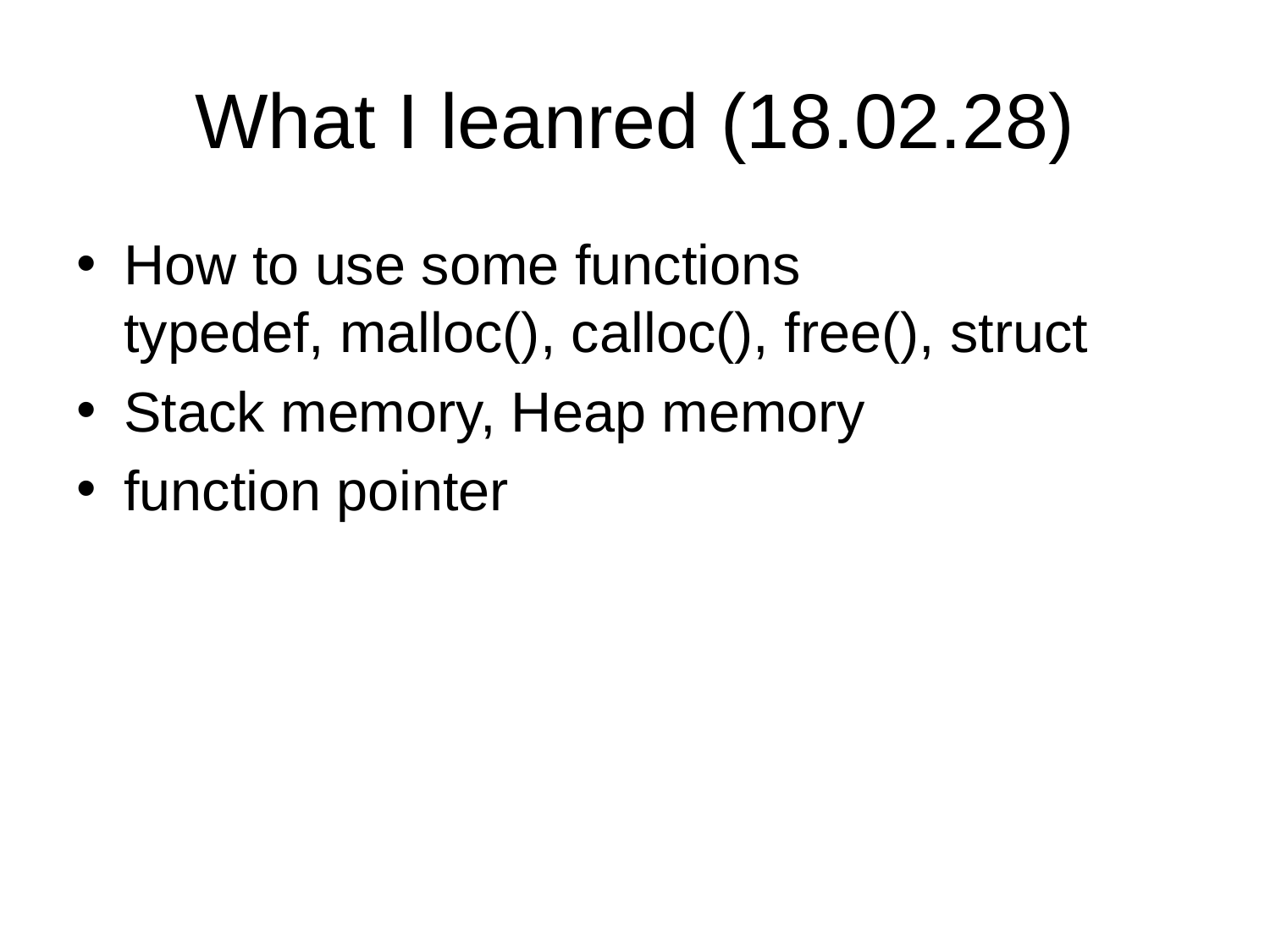

# What I leanred (18.02.28)
How to use some functions
typedef, malloc(), calloc(), free(), struct
Stack memory, Heap memory
function pointer